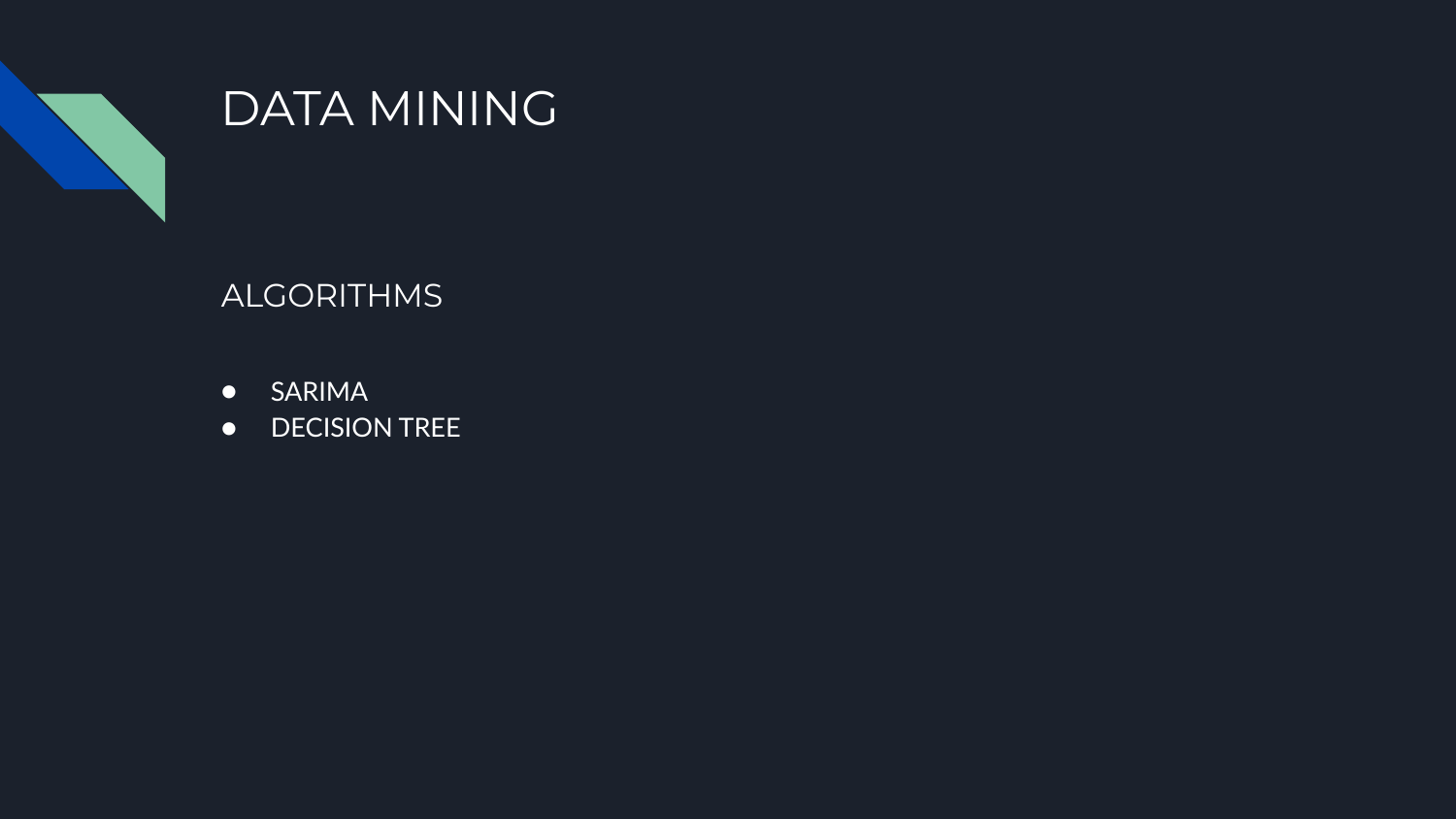

# DATA MINING
ALGORITHMS
SARIMA
DECISION TREE